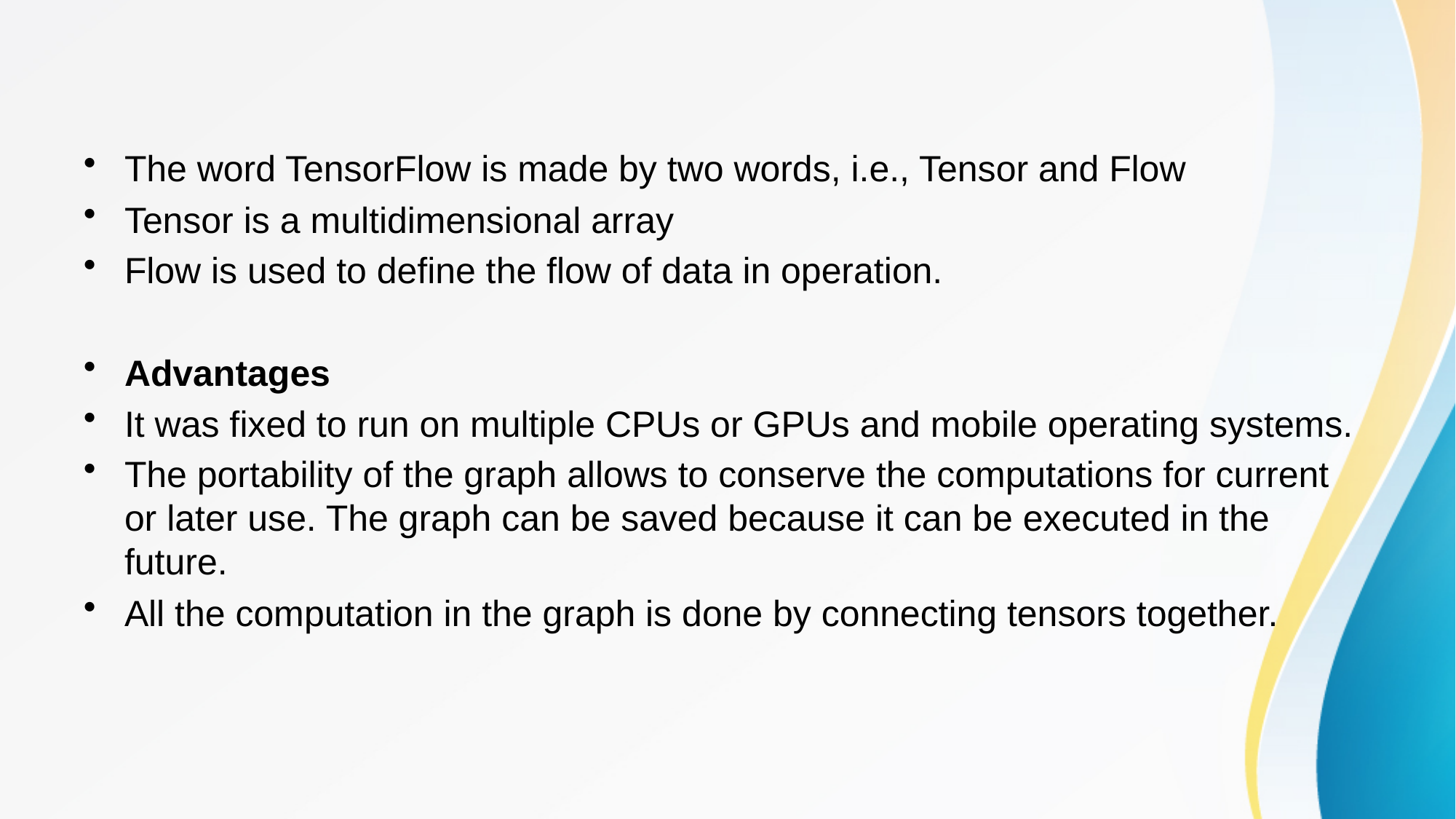

#
The word TensorFlow is made by two words, i.e., Tensor and Flow
Tensor is a multidimensional array
Flow is used to define the flow of data in operation.

Advantages
It was fixed to run on multiple CPUs or GPUs and mobile operating systems.
The portability of the graph allows to conserve the computations for current or later use. The graph can be saved because it can be executed in the future.
All the computation in the graph is done by connecting tensors together.